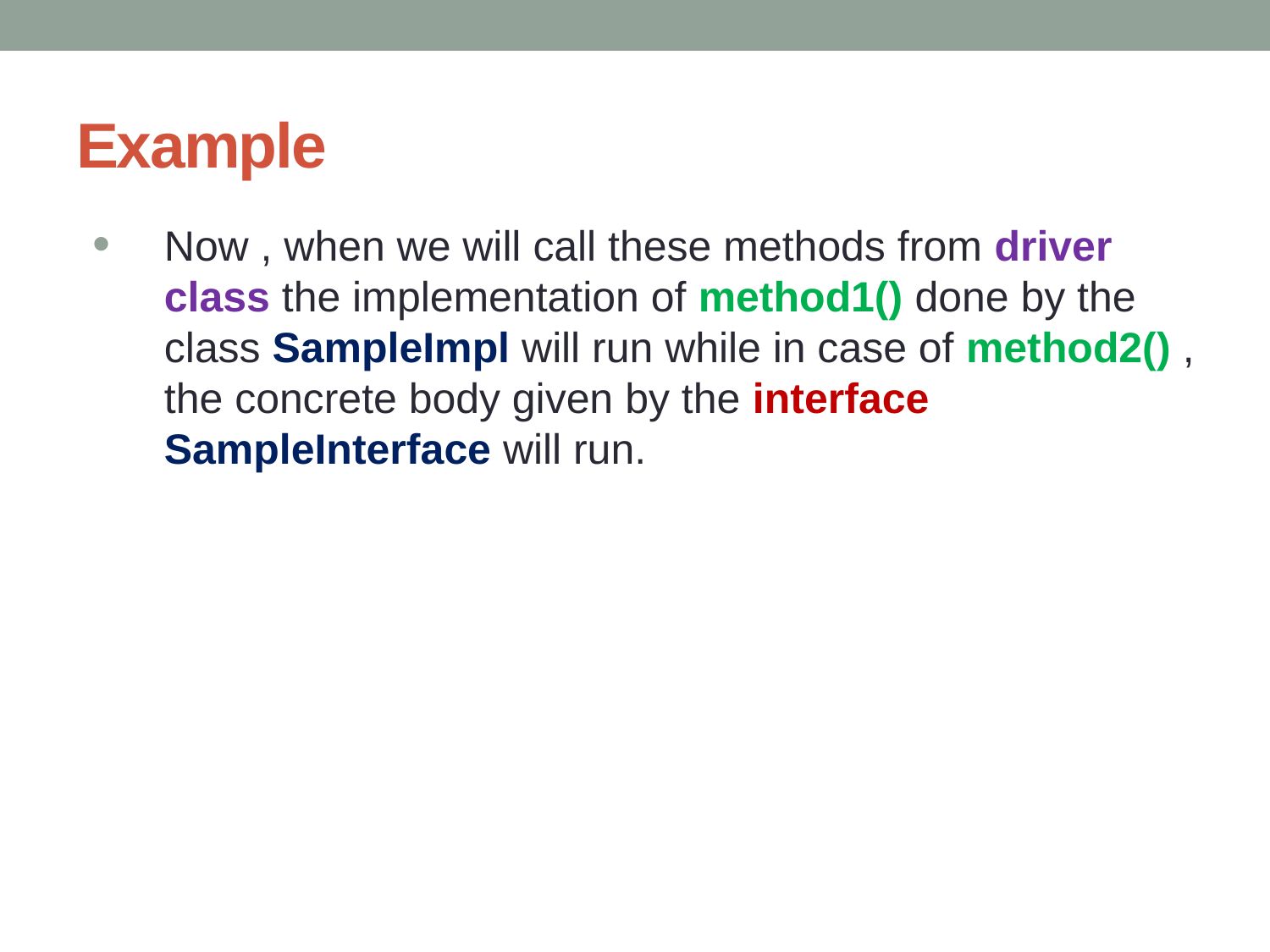

# Example
Now , when we will call these methods from driver class the implementation of method1() done by the class SampleImpl will run while in case of method2() , the concrete body given by the interface SampleInterface will run.